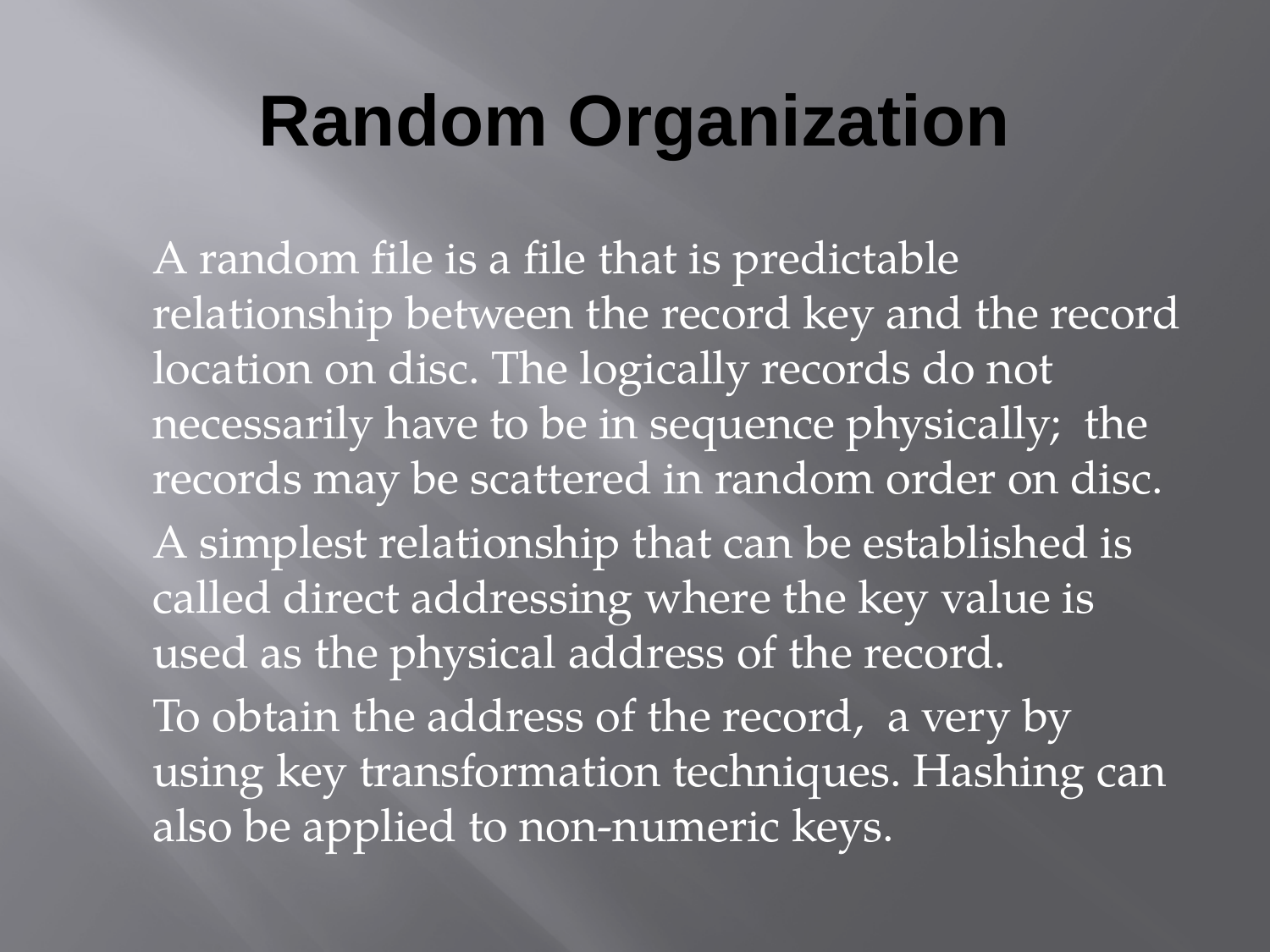

# Random Organization
	A random file is a file that is predictable relationship between the record key and the record location on disc. The logically records do not necessarily have to be in sequence physically;  the records may be scattered in random order on disc.
	A simplest relationship that can be established is called direct addressing where the key value is used as the physical address of the record.
	To obtain the address of the record,  a very by using key transformation techniques. Hashing can also be applied to non-numeric keys.